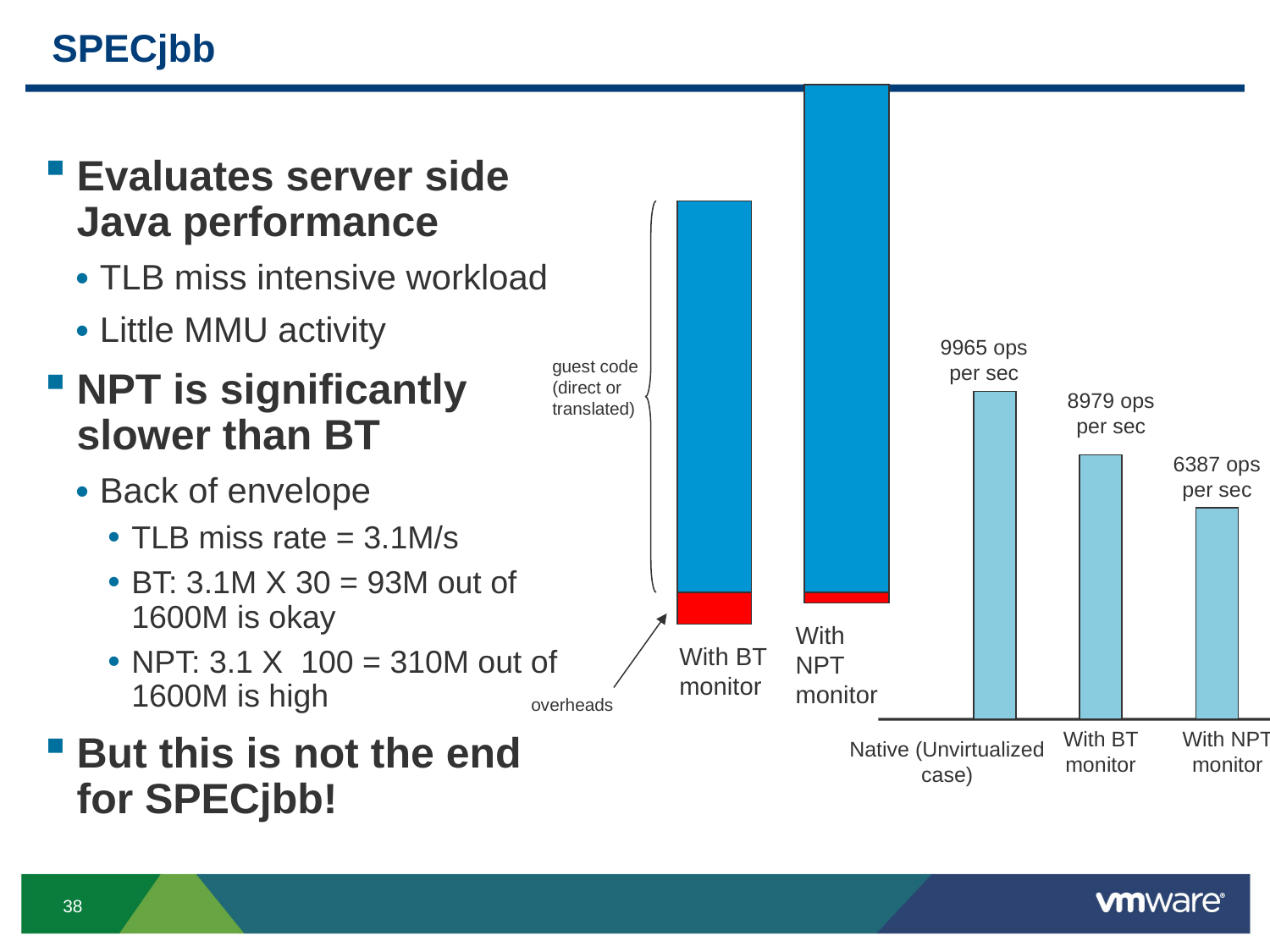

# SPECjbb

Evaluates server side Java performance
TLB miss intensive workload
Little MMU activity
NPT is significantly slower than BT
Back of envelope
TLB miss rate = 3.1M/s
BT: 3.1M X 30 = 93M out of 1600M is okay
NPT: 3.1 X  100 = 310M out of 1600M is high
But this is not the end for SPECjbb!

9965 ops per sec
guest code
(direct or translated)
8979 ops per sec

6387 ops per sec

With NPT monitor
With BT monitor
overheads

With BT monitor
With NPT monitor
Native (Unvirtualized case)